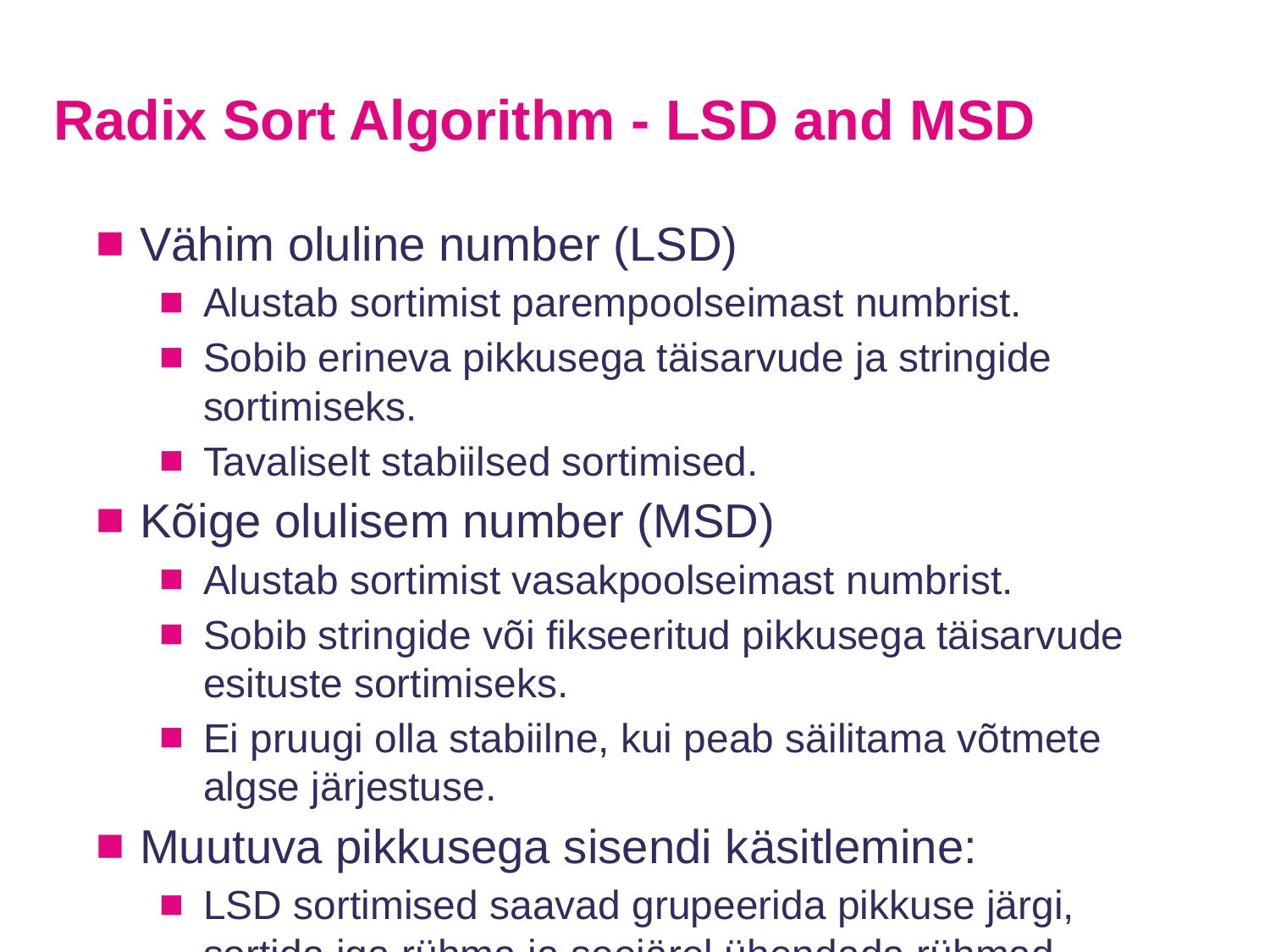

# Radix Sort Algorithm - LSD and MSD
Vähim oluline number (LSD)
Alustab sortimist parempoolseimast numbrist.
Sobib erineva pikkusega täisarvude ja stringide sortimiseks.
Tavaliselt stabiilsed sortimised.
Kõige olulisem number (MSD)
Alustab sortimist vasakpoolseimast numbrist.
Sobib stringide või fikseeritud pikkusega täisarvude esituste sortimiseks.
Ei pruugi olla stabiilne, kui peab säilitama võtmete algse järjestuse.
Muutuva pikkusega sisendi käsitlemine:
LSD sortimised saavad grupeerida pikkuse järgi, sortida iga rühma ja seejärel ühendada rühmad suuruse järjekorras.
MSD sortimised peavad kõik lühemad võtmed 'laiendama' suurima võtme suuruseks ja sortima neid vastavalt.